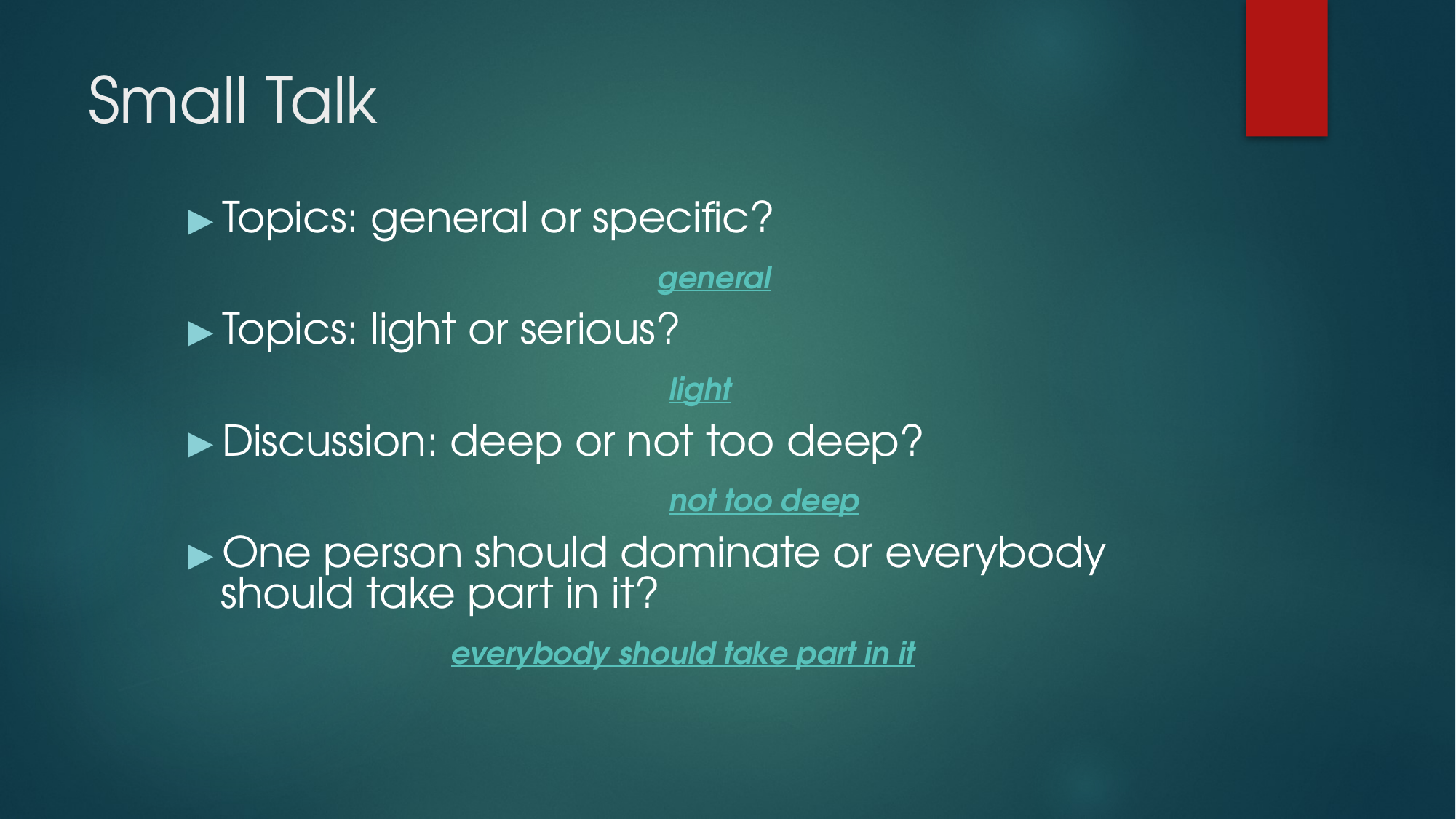

# Small Talk
Topics: general or specific?
					general
Topics: light or serious?
					 light
Discussion: deep or not too deep?
					 not too deep
One person should dominate or everybody should take part in it?
			 everybody should take part in it